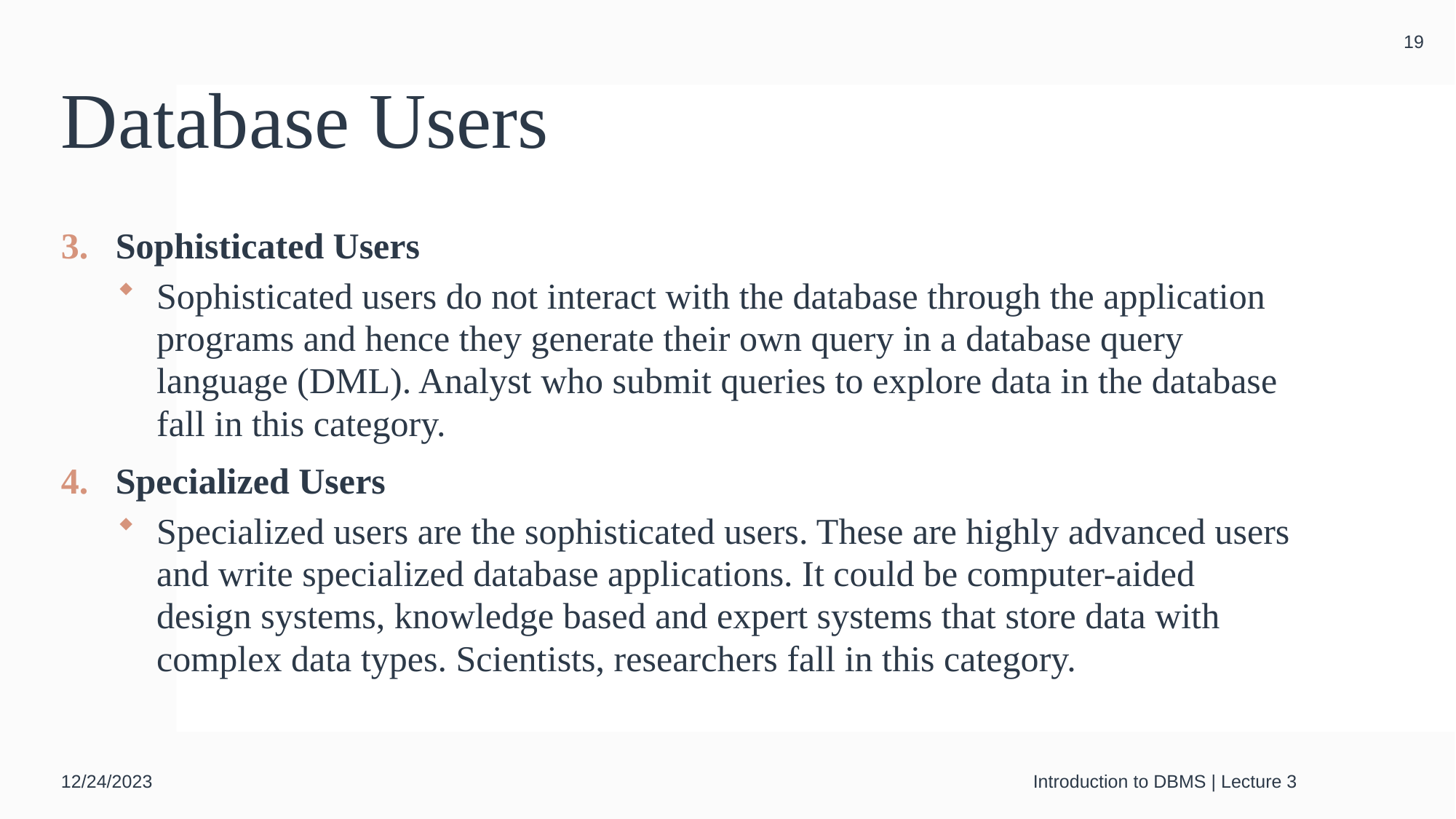

19
# Database Users
Sophisticated Users
Sophisticated users do not interact with the database through the application programs and hence they generate their own query in a database query language (DML). Analyst who submit queries to explore data in the database fall in this category.
Specialized Users
Specialized users are the sophisticated users. These are highly advanced users and write specialized database applications. It could be computer-aided design systems, knowledge based and expert systems that store data with complex data types. Scientists, researchers fall in this category.
12/24/2023
Introduction to DBMS | Lecture 3